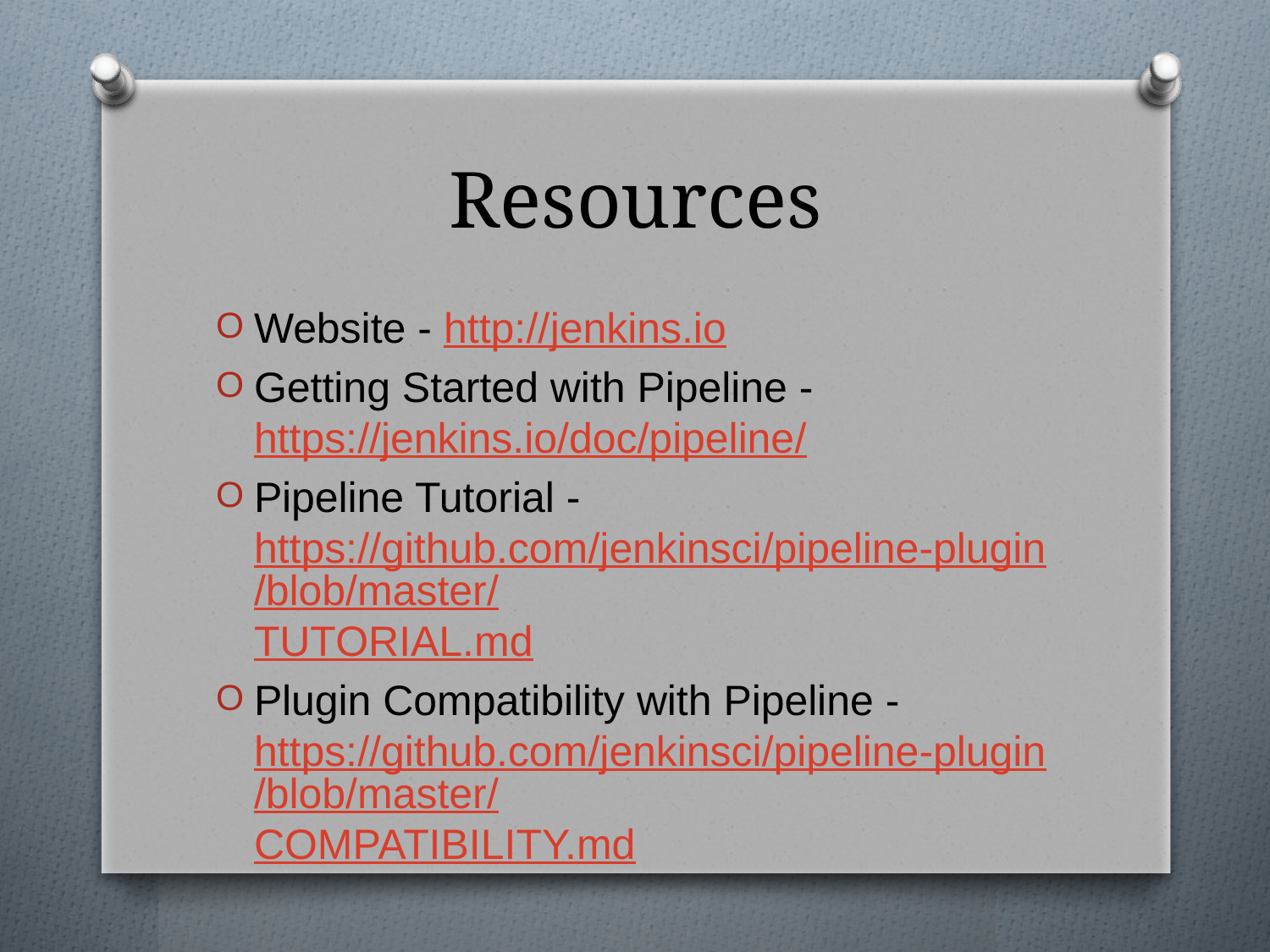

# Resources
Website - http://jenkins.io
Getting Started with Pipeline - https://jenkins.io/doc/pipeline/
Pipeline Tutorial - https://github.com/jenkinsci/pipeline-plugin/blob/master/TUTORIAL.md
Plugin Compatibility with Pipeline - https://github.com/jenkinsci/pipeline-plugin/blob/master/COMPATIBILITY.md